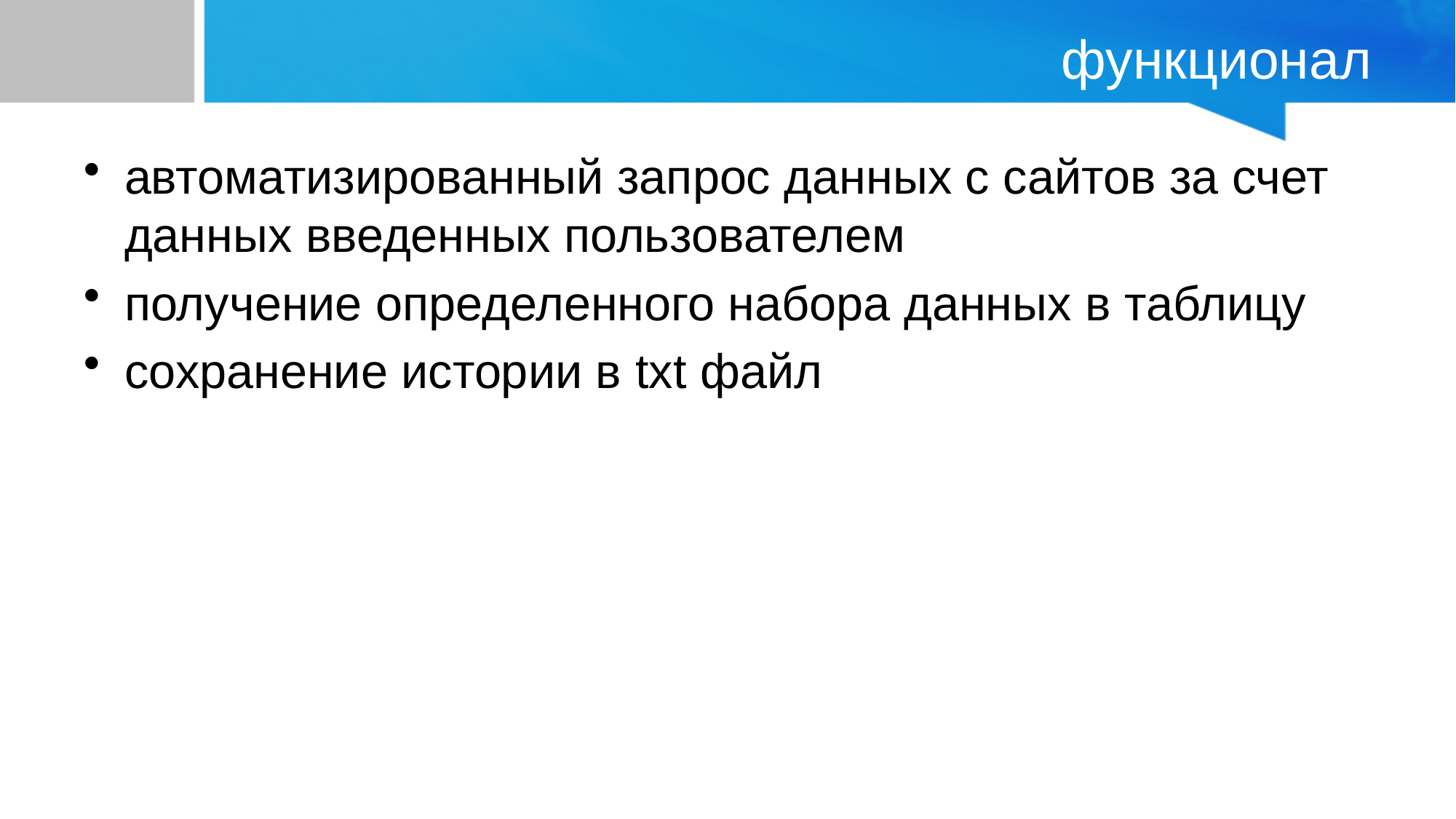

# функционал
автоматизированный запрос данных с сайтов за счет данных введенных пользователем
получение определенного набора данных в таблицу
сохранение истории в txt файл